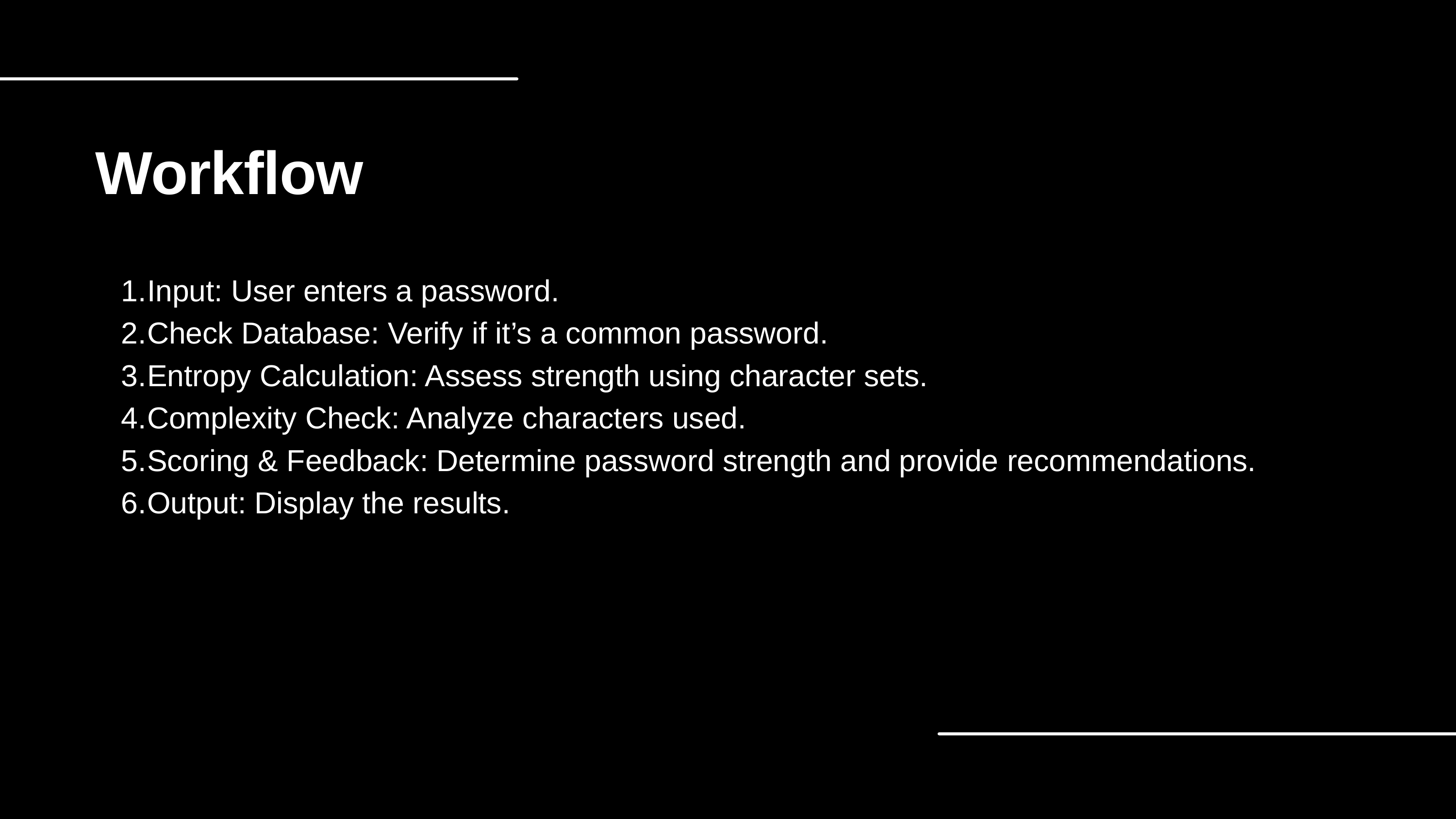

Workflow
Input: User enters a password.
Check Database: Verify if it’s a common password.
Entropy Calculation: Assess strength using character sets.
Complexity Check: Analyze characters used.
Scoring & Feedback: Determine password strength and provide recommendations.
Output: Display the results.